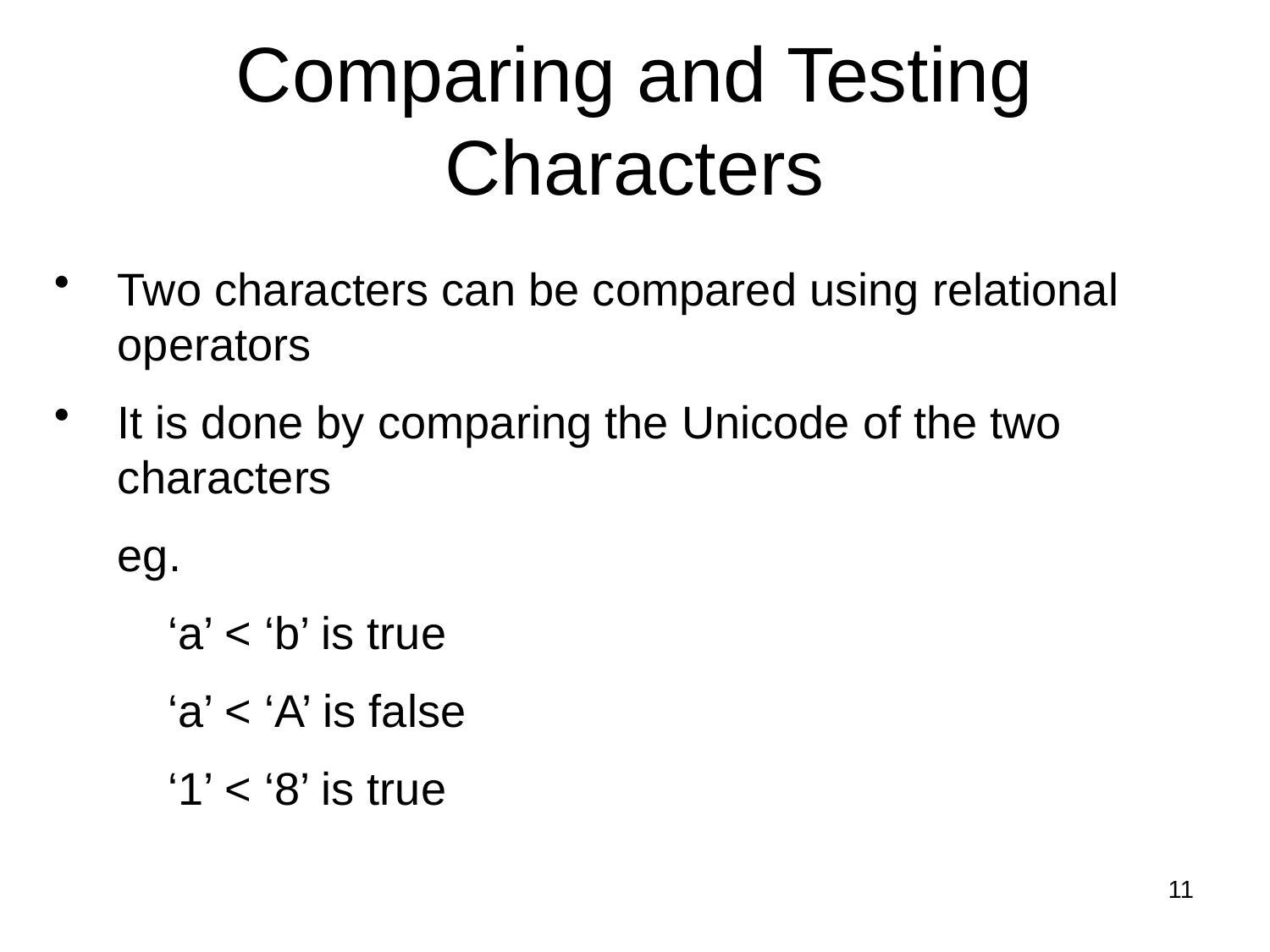

# Comparing and Testing Characters
Two characters can be compared using relational operators
It is done by comparing the Unicode of the two characters
     eg.
         ‘a’ < ‘b’ is true
         ‘a’ < ‘A’ is false
         ‘1’ < ‘8’ is true
11